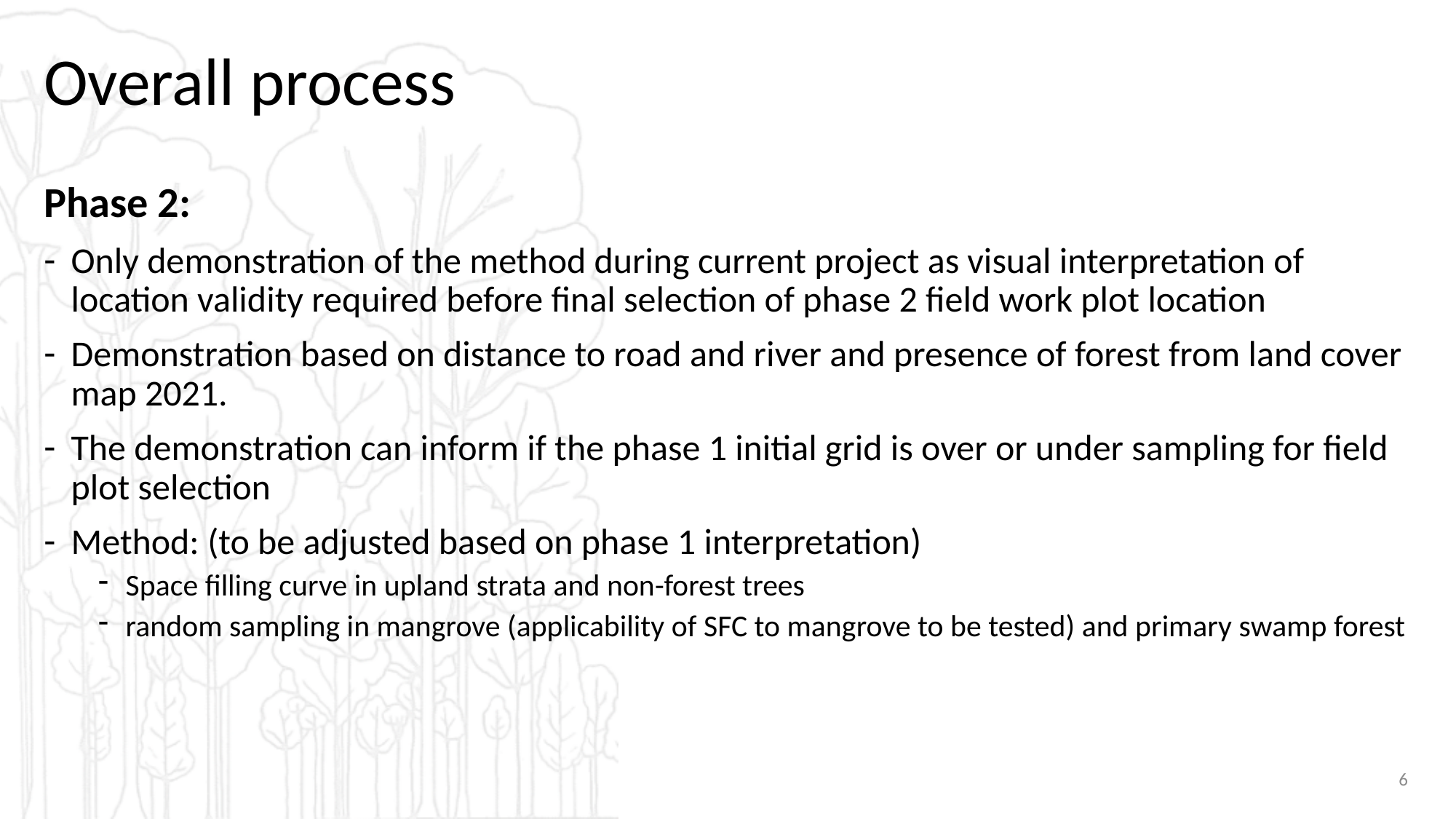

# Overall process
Phase 2:
Only demonstration of the method during current project as visual interpretation of location validity required before final selection of phase 2 field work plot location
Demonstration based on distance to road and river and presence of forest from land cover map 2021.
The demonstration can inform if the phase 1 initial grid is over or under sampling for field plot selection
Method: (to be adjusted based on phase 1 interpretation)
Space filling curve in upland strata and non-forest trees
random sampling in mangrove (applicability of SFC to mangrove to be tested) and primary swamp forest
|  |  |
| --- | --- |
6